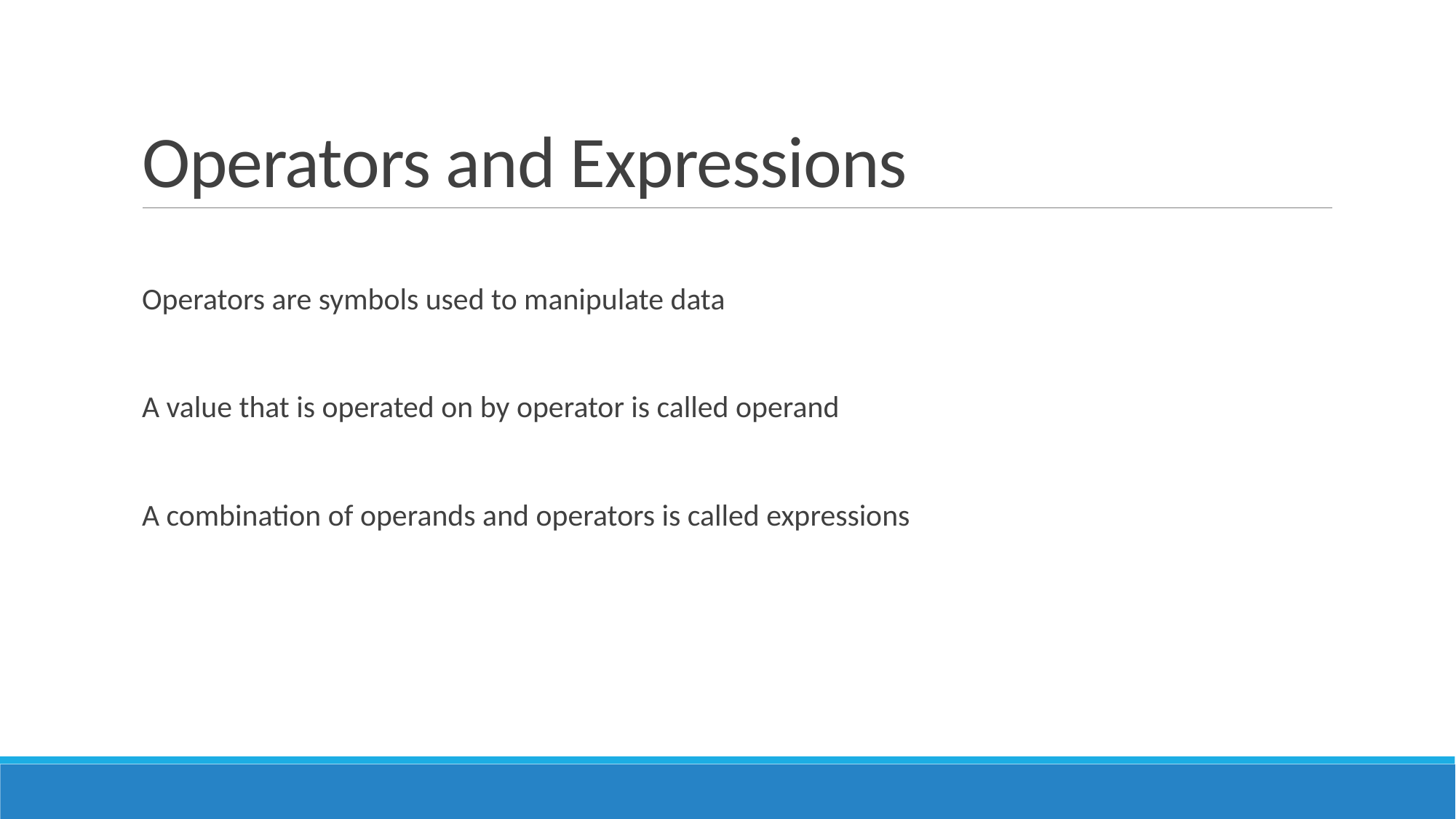

# Operators and Expressions

Operators are symbols used to manipulate data

A value that is operated on by operator is called operand

A combination of operands and operators is called expressions